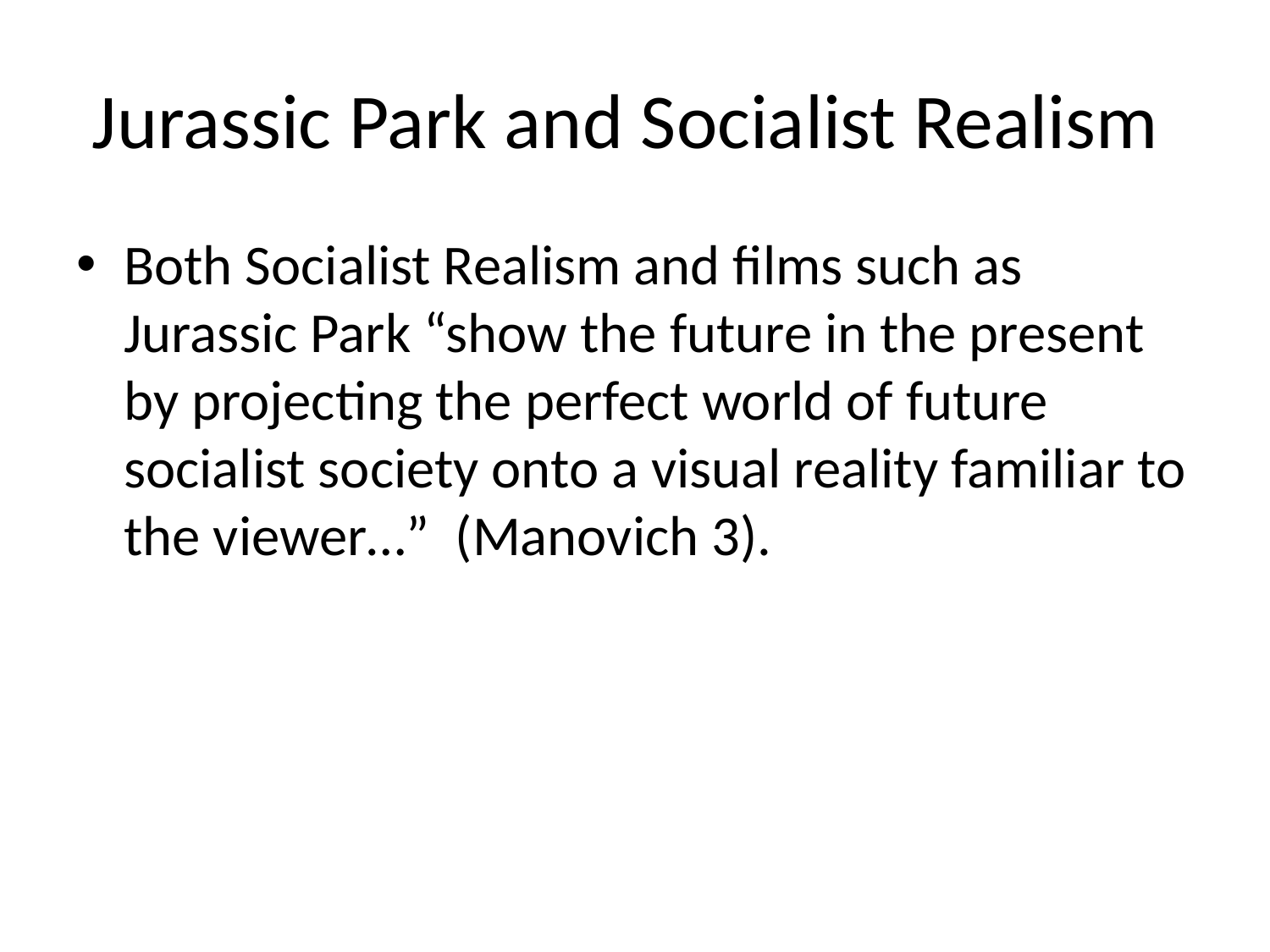

# Jurassic Park and Socialist Realism
Both Socialist Realism and films such as Jurassic Park “show the future in the present by projecting the perfect world of future socialist society onto a visual reality familiar to the viewer…”  (Manovich 3).